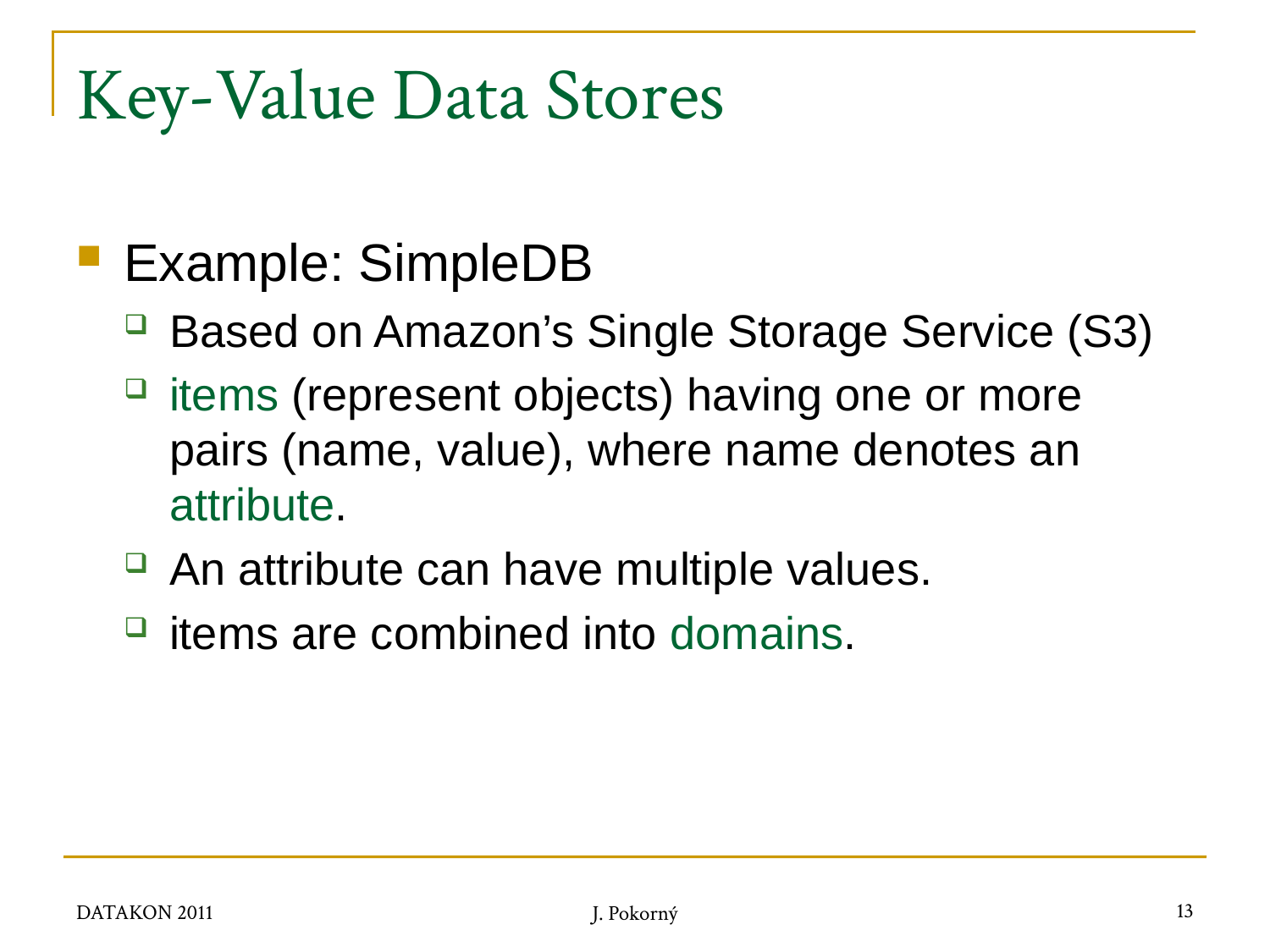

# Key-Value Data Stores
Example: SimpleDB
Based on Amazon’s Single Storage Service (S3)
items (represent objects) having one or more pairs (name, value), where name denotes an attribute.
An attribute can have multiple values.
items are combined into domains.

DATAKON 2011
13
J. Pokorný